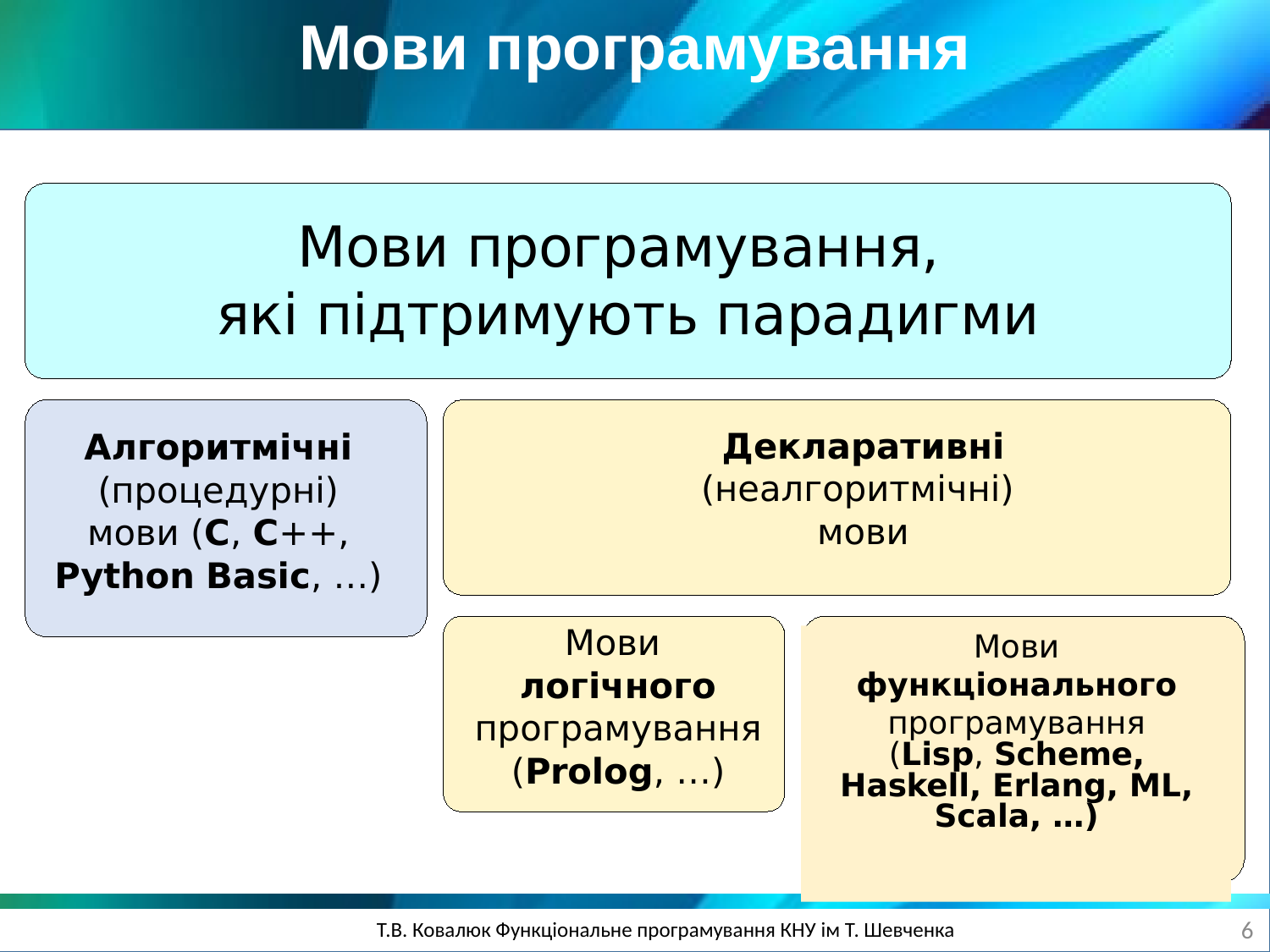

Мови програмування

Мови програмування,
які підтримують парадигми

Декларативні (неалгоритмічні)
мови
Алгоритмічні (процедурні) мови (C, С++, Python Basic, …)

Мови
логічного програмування (Prolog, …)
Мови функціонального програмування
(Lisp, Scheme, Haskell, Erlang, ML, Scala, …)

6